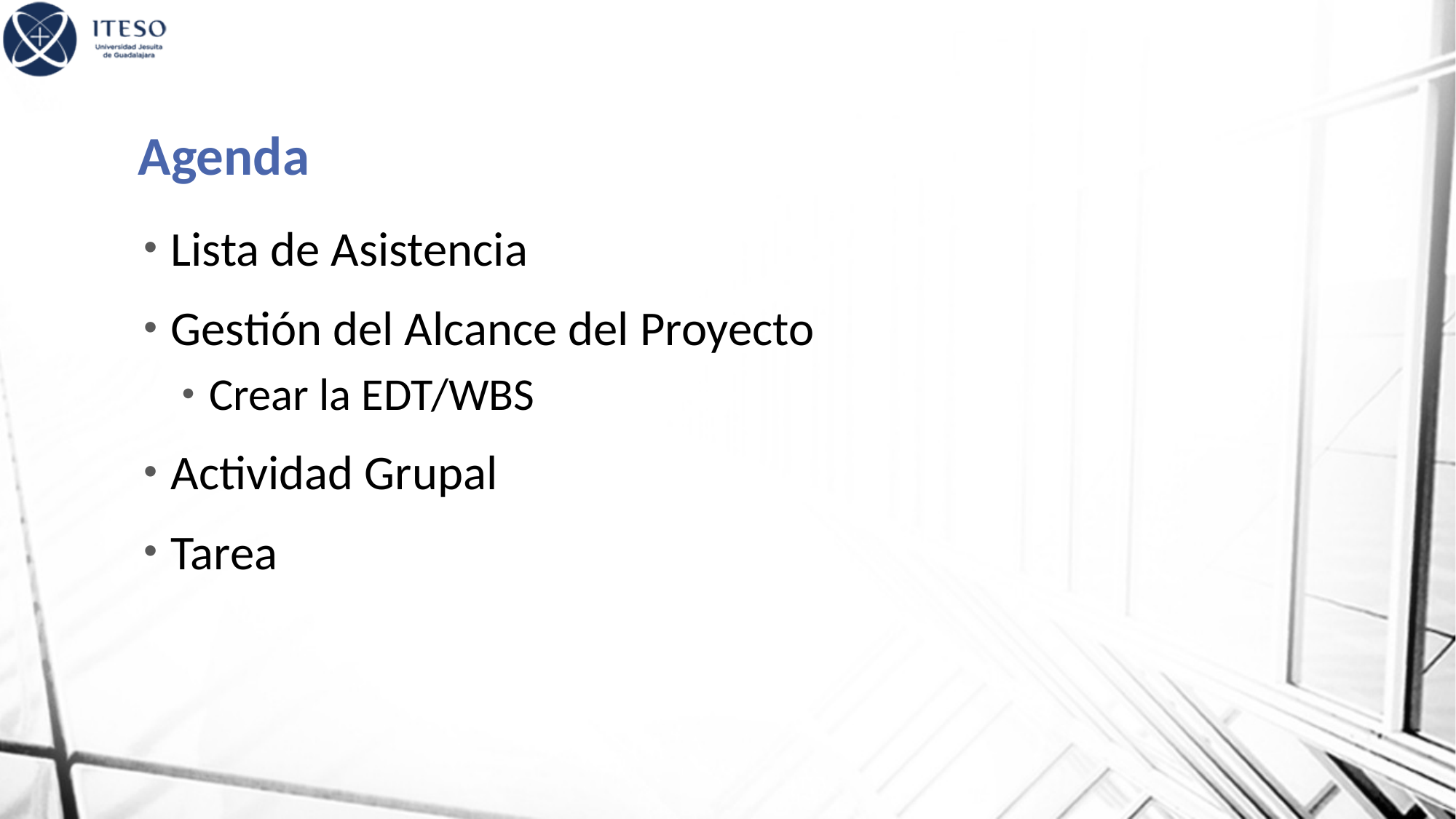

# Agenda
Lista de Asistencia
Gestión del Alcance del Proyecto
Crear la EDT/WBS
Actividad Grupal
Tarea